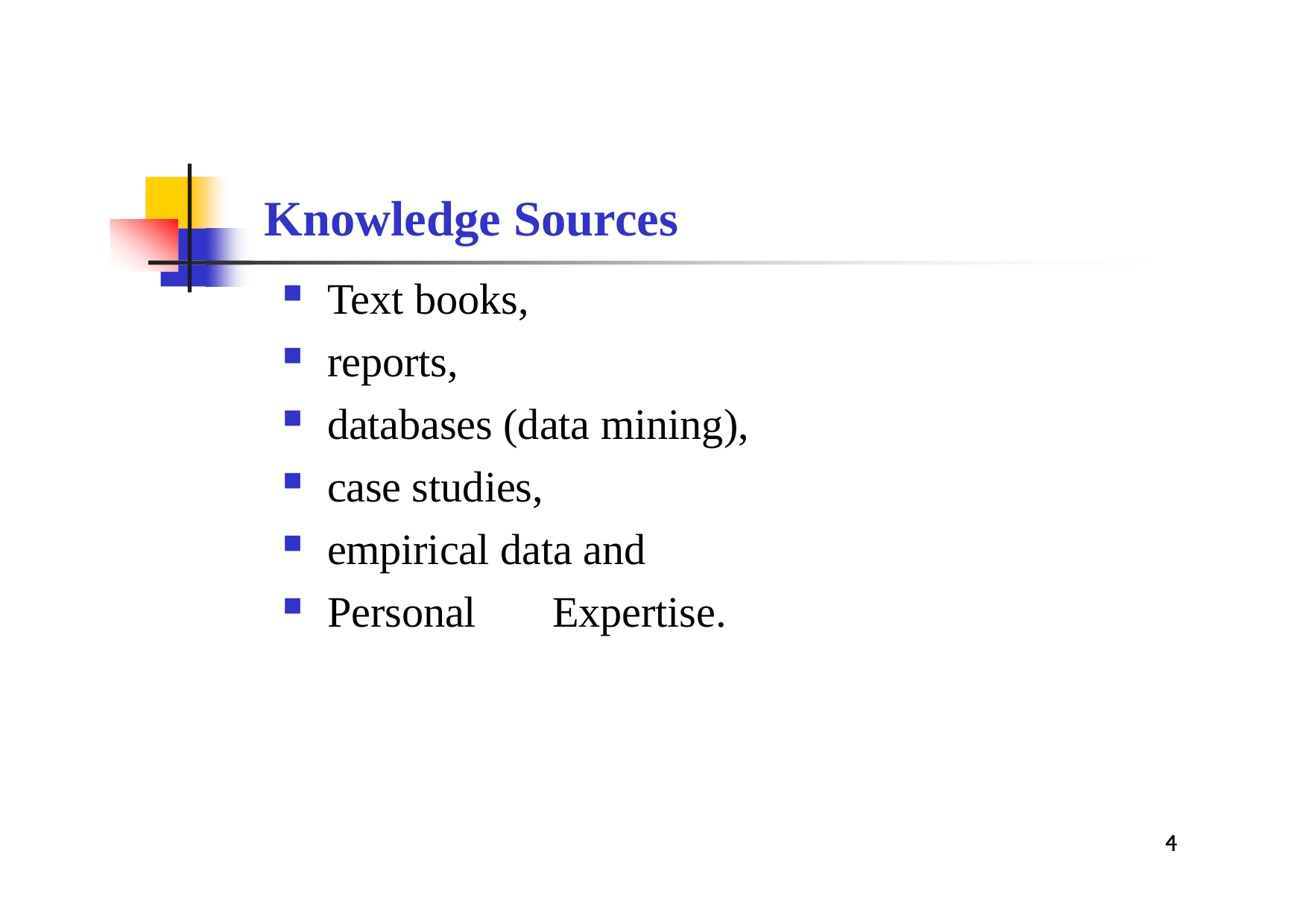

# Knowledge Sources
Text books,
reports,
databases (data mining),
case studies,
empirical data and
Personal	Expertise.
4